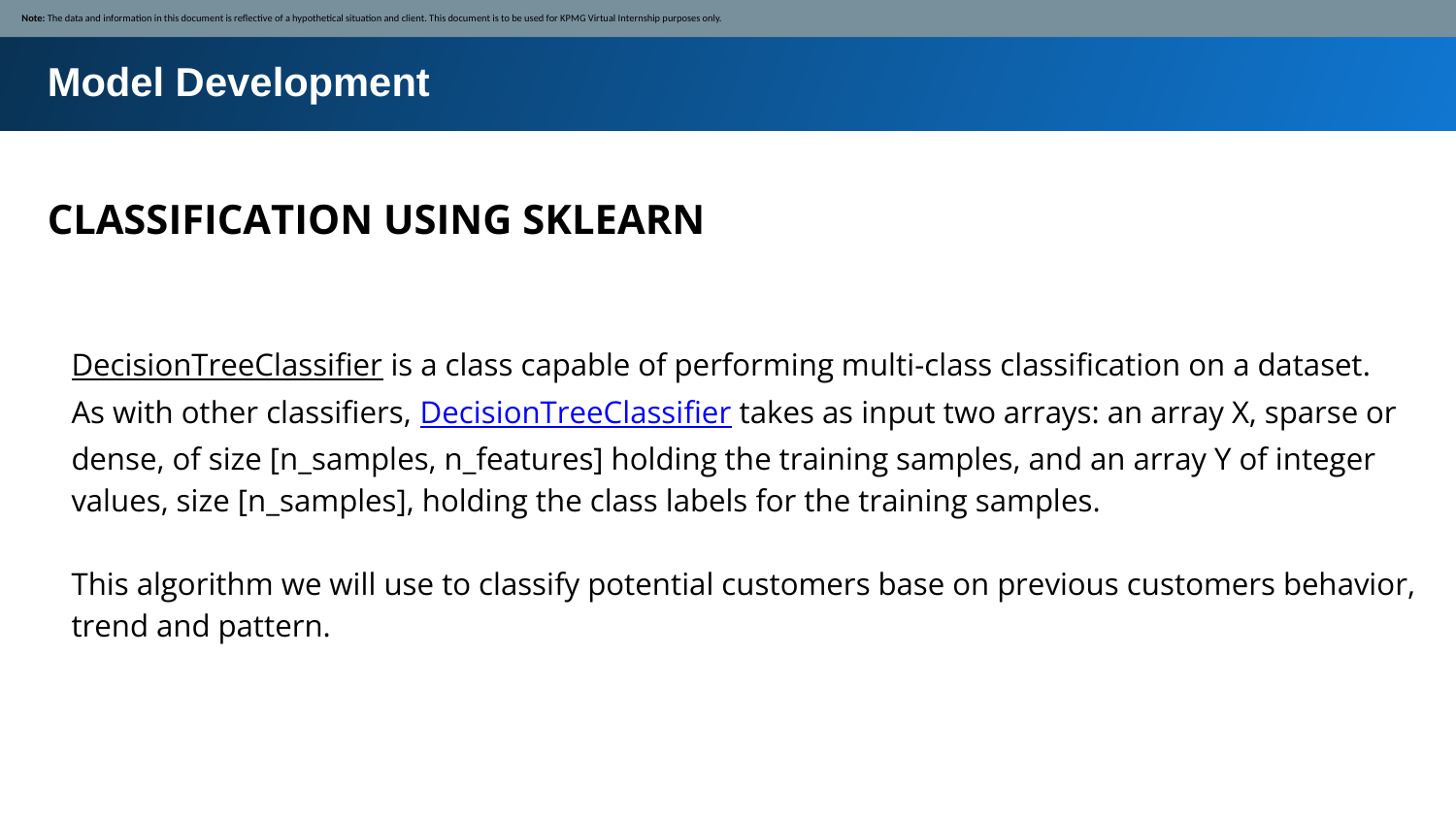

Note: The data and information in this document is reflective of a hypothetical situation and client. This document is to be used for KPMG Virtual Internship purposes only.
Model Development
CLASSIFICATION USING SKLEARN
DecisionTreeClassifier is a class capable of performing multi-class classification on a dataset.
As with other classifiers, DecisionTreeClassifier takes as input two arrays: an array X, sparse or dense, of size [n_samples, n_features] holding the training samples, and an array Y of integer values, size [n_samples], holding the class labels for the training samples.

This algorithm we will use to classify potential customers base on previous customers behavior, trend and pattern.